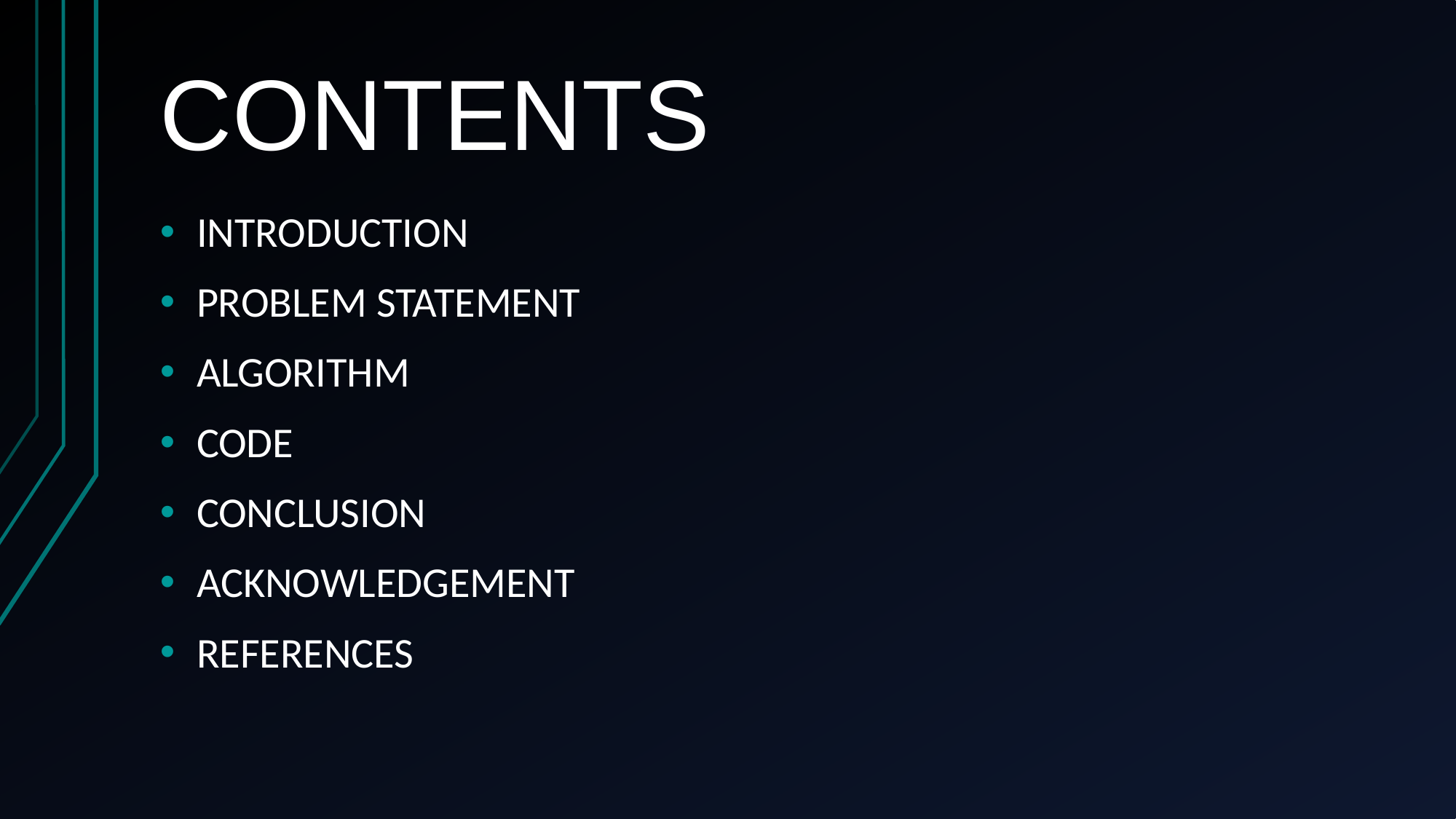

# CONTENTS
INTRODUCTION
PROBLEM STATEMENT
ALGORITHM
CODE
CONCLUSION
ACKNOWLEDGEMENT
REFERENCES